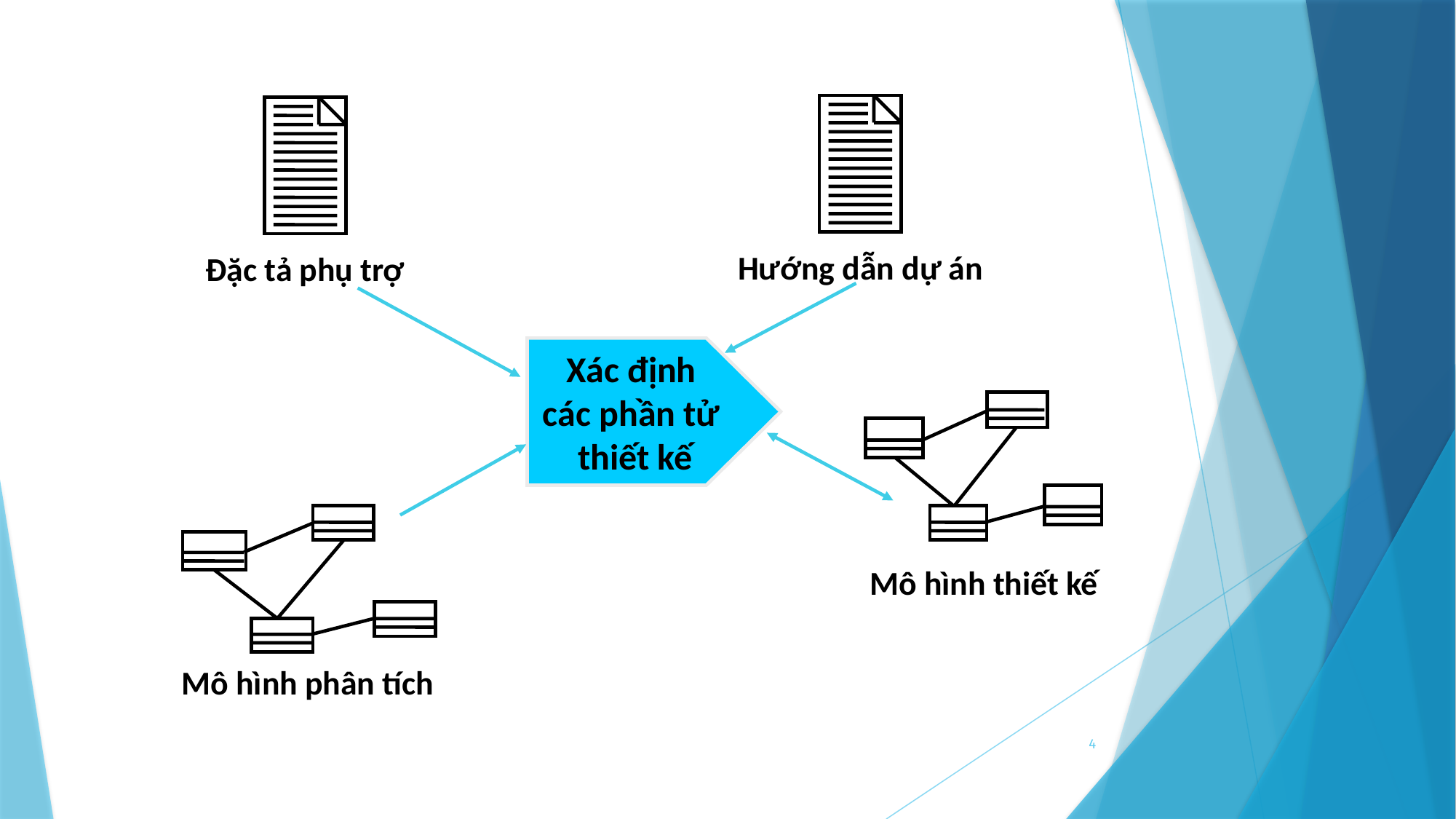

Hướng dẫn dự án

Đặc tả phụ trợ

Xác định
các phần tử
thiết kế

Mô hình thiết kế

Mô hình phân tích
4